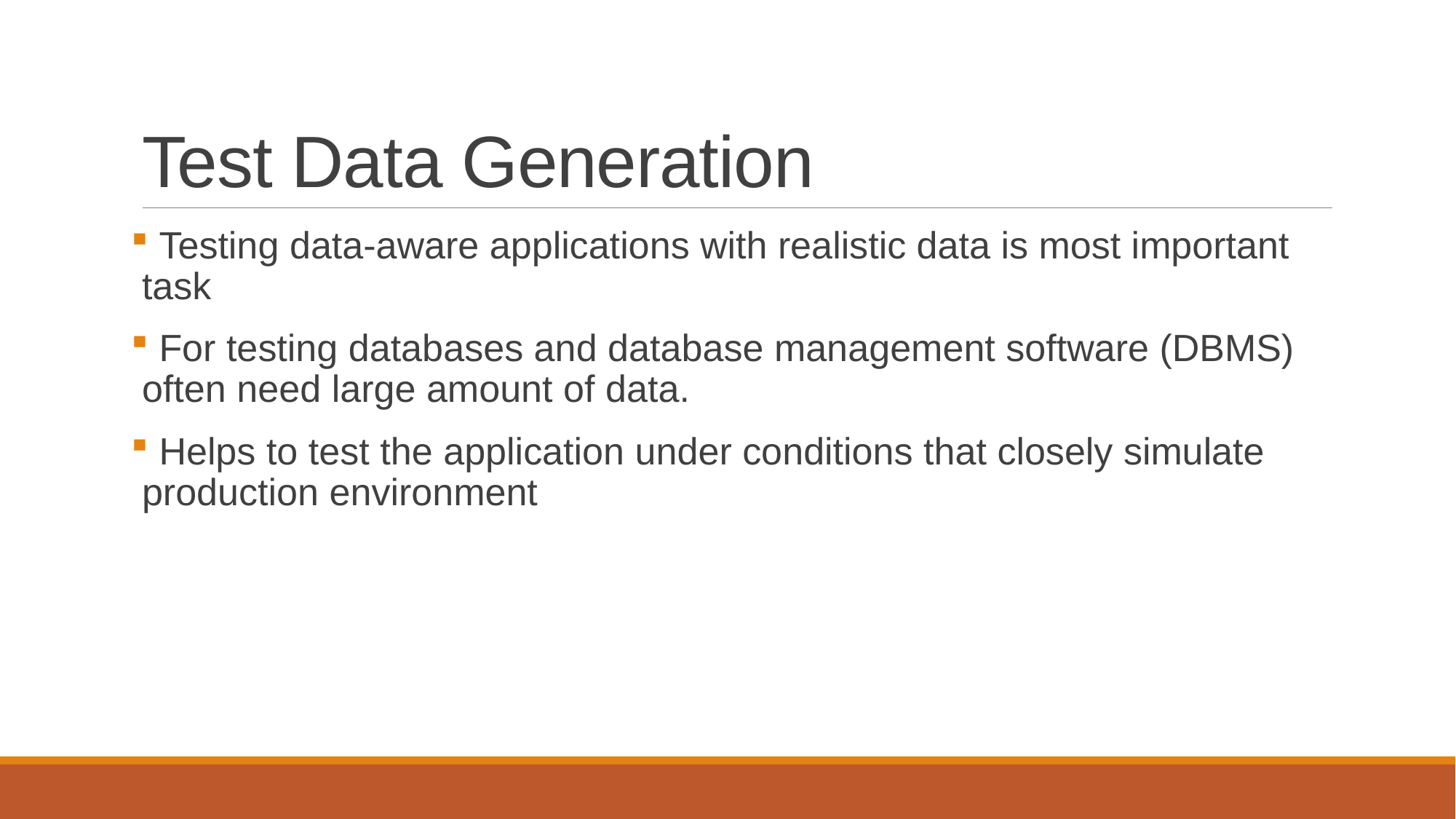

# Test Data Generation
 Testing data-aware applications with realistic data is most important task
 For testing databases and database management software (DBMS) often need large amount of data.
 Helps to test the application under conditions that closely simulate production environment